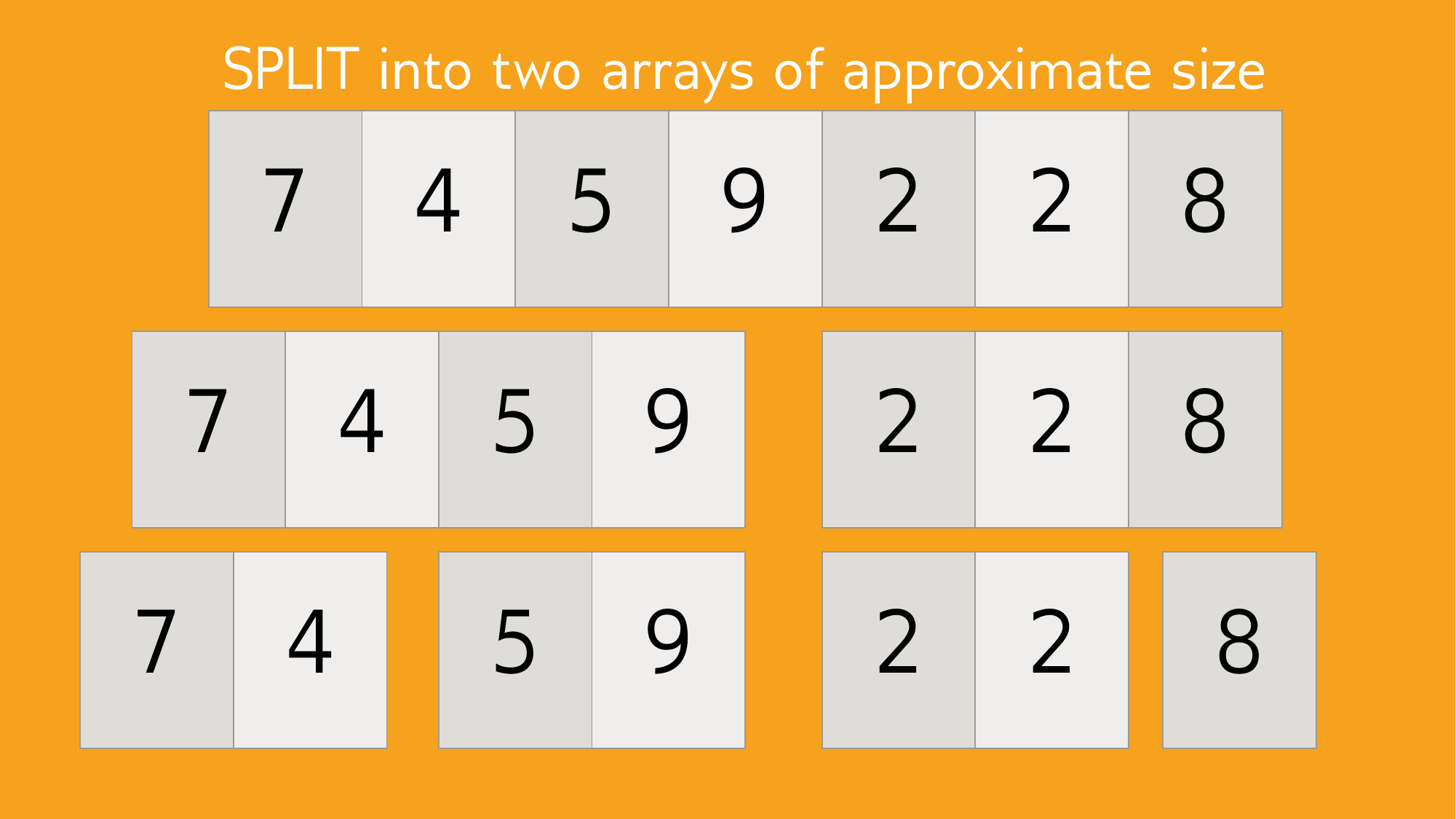

SPLIT into two arrays of approximate size
| 7 | 4 | 5 | 9 | 2 | 2 | 8 |
| --- | --- | --- | --- | --- | --- | --- |
| 7 | 4 | 5 | 9 |
| --- | --- | --- | --- |
| 2 | 2 | 8 |
| --- | --- | --- |
| 7 | 4 |
| --- | --- |
| 5 | 9 |
| --- | --- |
| 2 | 2 |
| --- | --- |
| 8 |
| --- |